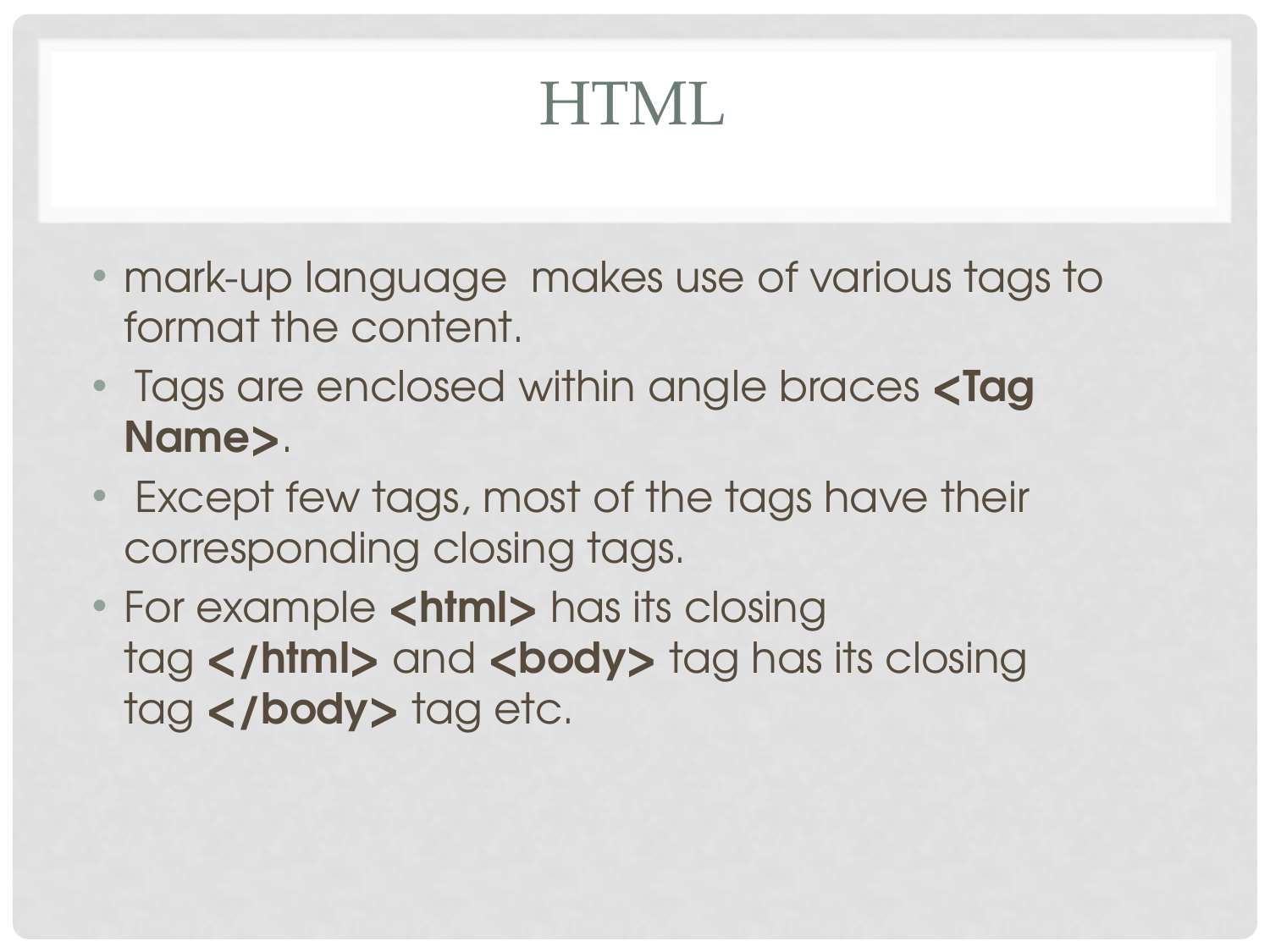

# HTML
mark-up language  makes use of various tags to format the content.
 Tags are enclosed within angle braces <Tag Name>.
 Except few tags, most of the tags have their corresponding closing tags.
For example <html> has its closing tag </html> and <body> tag has its closing tag </body> tag etc.